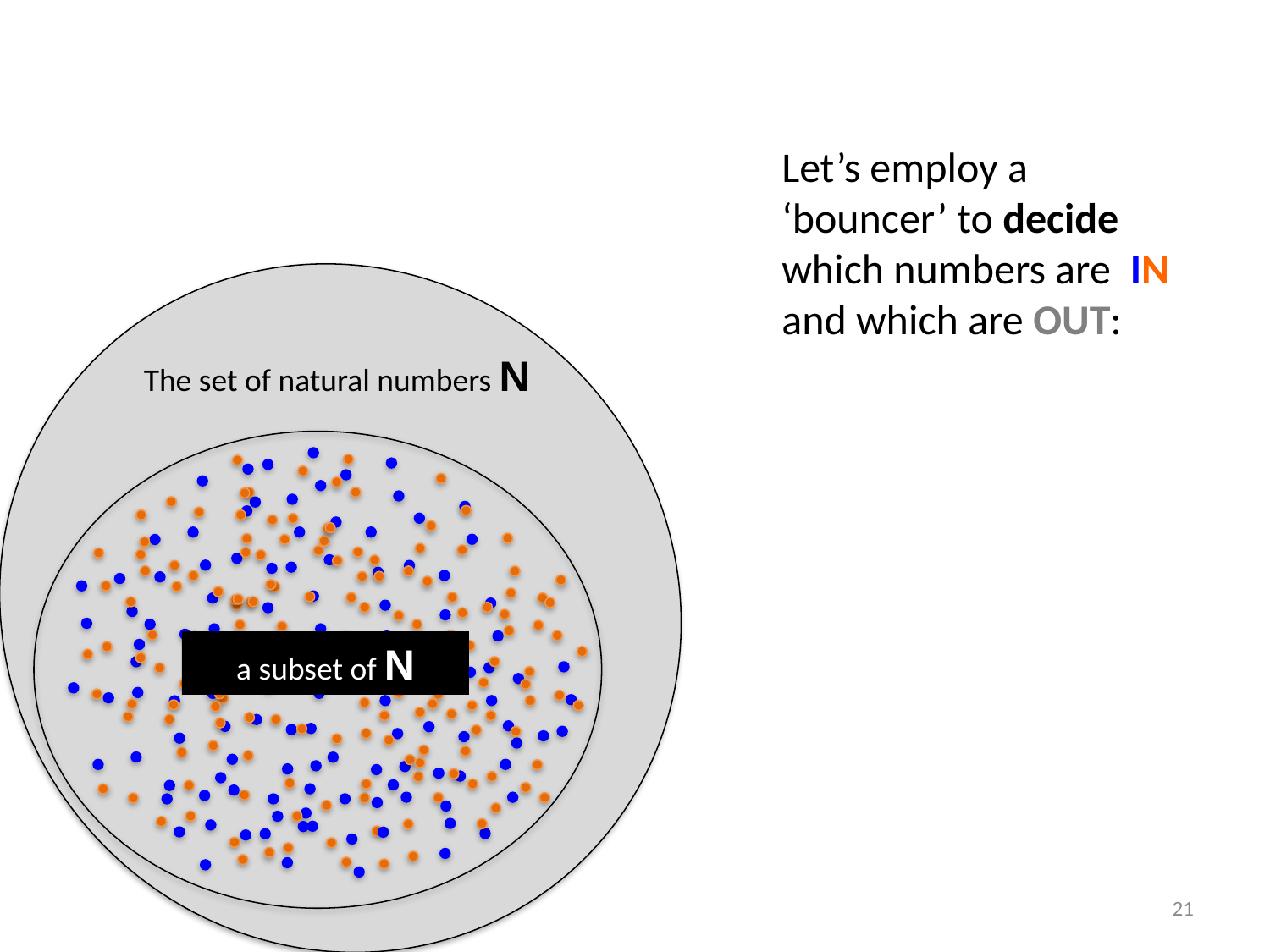

Let’s employ a ‘bouncer’ to decide which numbers are  IN and which are OUT:

The set of natural numbers N

a subset of N
21